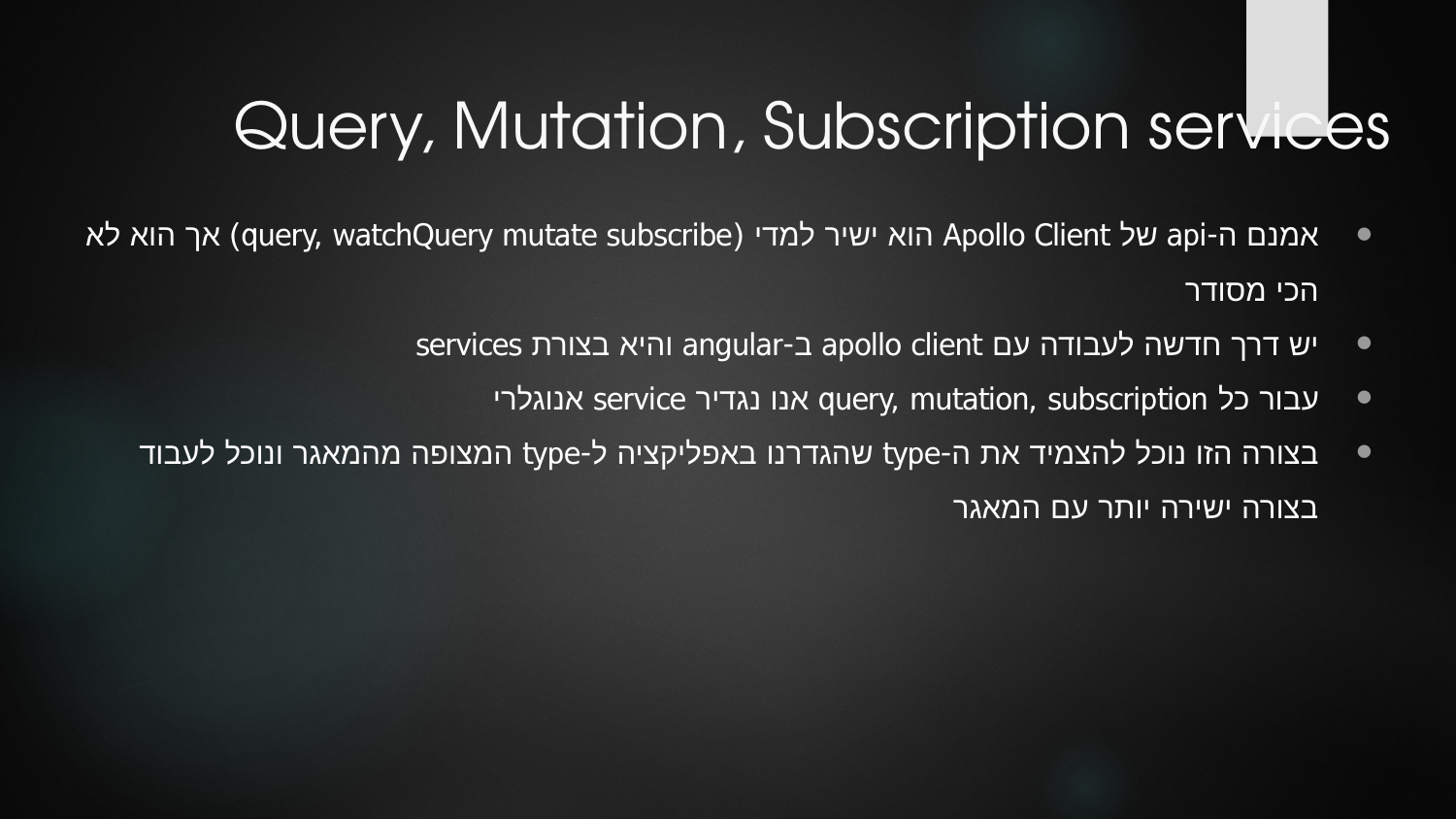

# Query, Mutation, Subscription services
אמנם ה-api של Apollo Client הוא ישיר למדי (query, watchQuery mutate subscribe) אך הוא לא הכי מסודר
יש דרך חדשה לעבודה עם apollo client ב-angular והיא בצורת services
עבור כל query, mutation, subscription אנו נגדיר service אנוגלרי
בצורה הזו נוכל להצמיד את ה-type שהגדרנו באפליקציה ל-type המצופה מהמאגר ונוכל לעבוד בצורה ישירה יותר עם המאגר